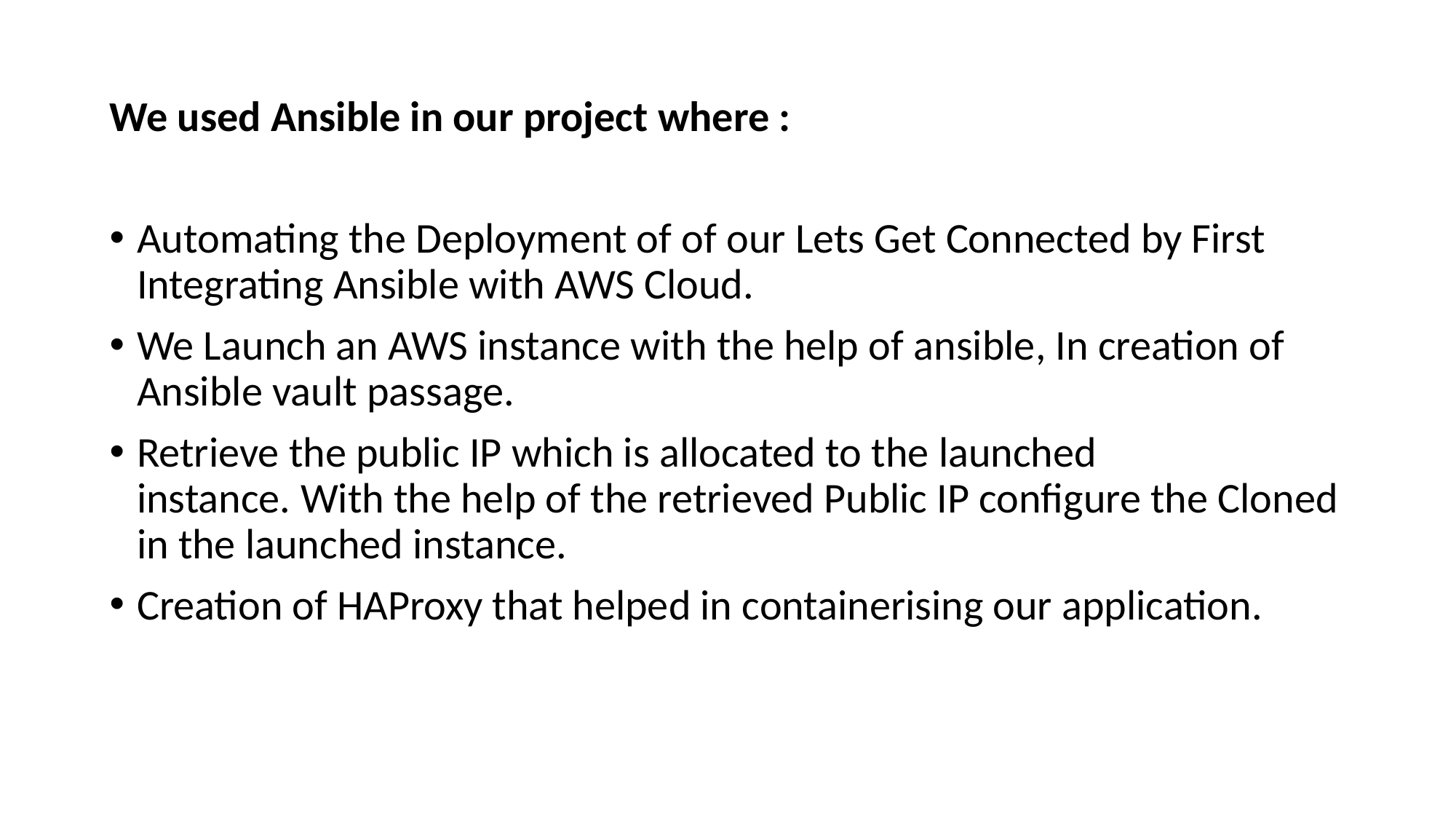

We used Ansible in our project where :

Automating the Deployment of of our Lets Get Connected by First Integrating Ansible with AWS Cloud.
We Launch an AWS instance with the help of ansible, In creation of Ansible vault passage.
Retrieve the public IP which is allocated to the launched instance. With the help of the retrieved Public IP configure the Cloned in the launched instance.
Creation of HAProxy that helped in containerising our application.